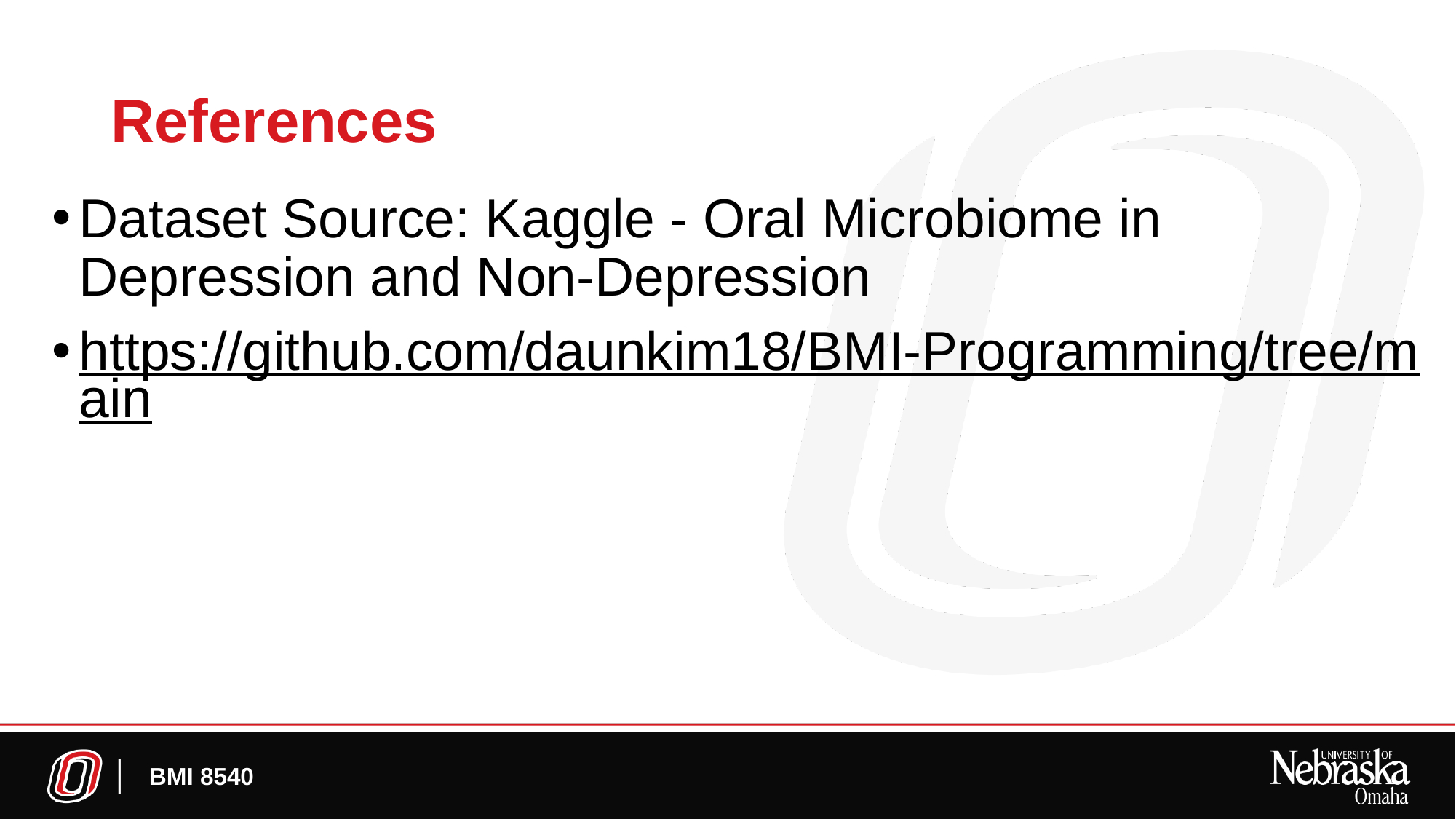

# References
Dataset Source: Kaggle - Oral Microbiome in Depression and Non-Depression
https://github.com/daunkim18/BMI-Programming/tree/main
BMI 8540